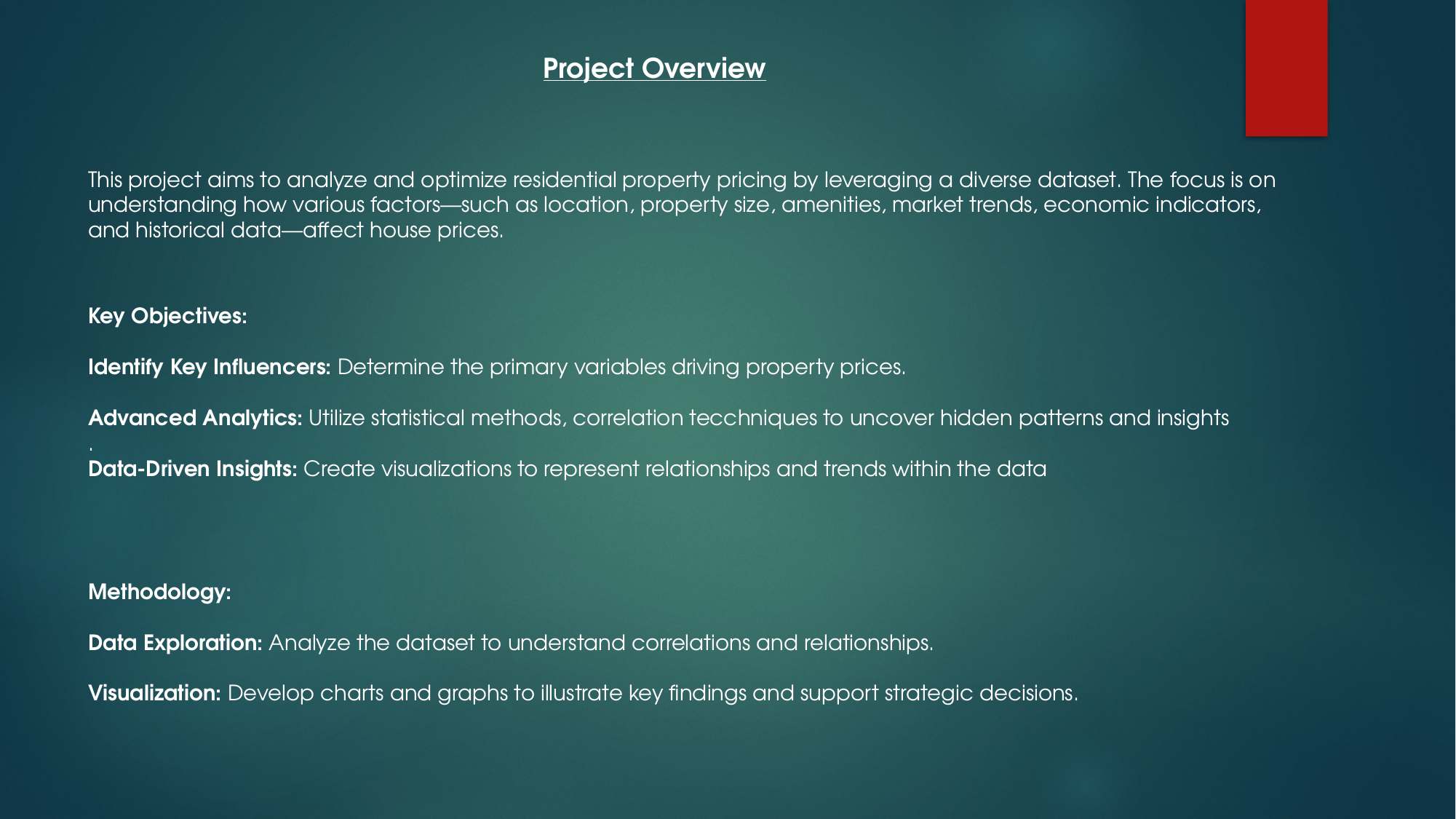

Project Overview
This project aims to analyze and optimize residential property pricing by leveraging a diverse dataset. The focus is on understanding how various factors—such as location, property size, amenities, market trends, economic indicators, and historical data—affect house prices.
Key Objectives:

Identify Key Influencers: Determine the primary variables driving property prices.

Advanced Analytics: Utilize statistical methods, correlation tecchniques to uncover hidden patterns and insights
.
Data-Driven Insights: Create visualizations to represent relationships and trends within the data

Methodology:

Data Exploration: Analyze the dataset to understand correlations and relationships.

Visualization: Develop charts and graphs to illustrate key findings and support strategic decisions.